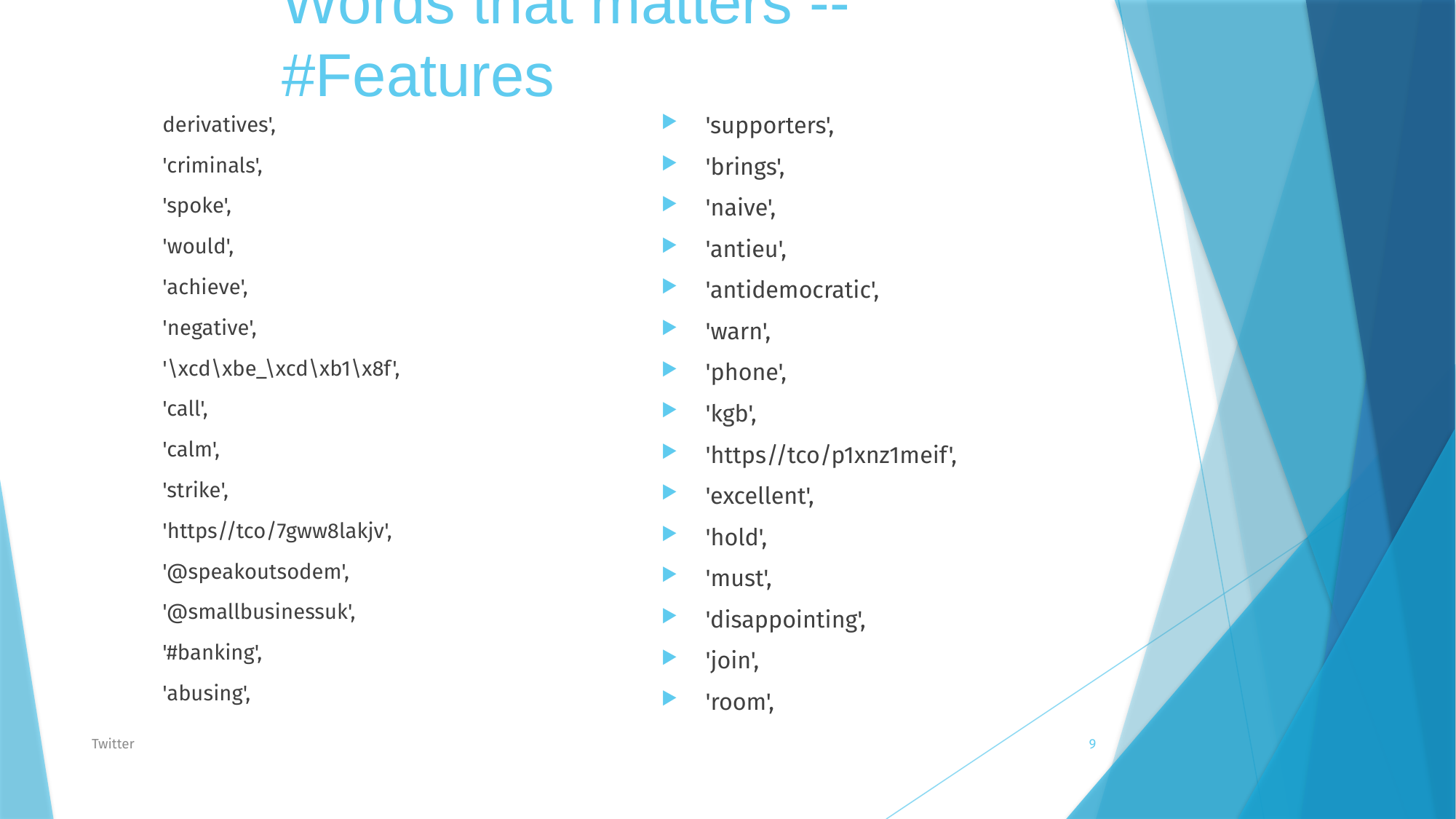

# Words that matters -- #Features
 'supporters',
 'brings',
 'naive',
 'antieu',
 'antidemocratic',
 'warn',
 'phone',
 'kgb',
 'https//tco/p1xnz1meif',
 'excellent',
 'hold',
 'must',
 'disappointing',
 'join',
 'room',

 derivatives',
 'criminals',
 'spoke',
 'would',
 'achieve',
 'negative',
 '\xcd\xbe_\xcd\xb1\x8f',
 'call',
 'calm',
 'strike',
 'https//tco/7gww8lakjv',
 '@speakoutsodem',
 '@smallbusinessuk',
 '#banking',
 'abusing',

Twitter
9